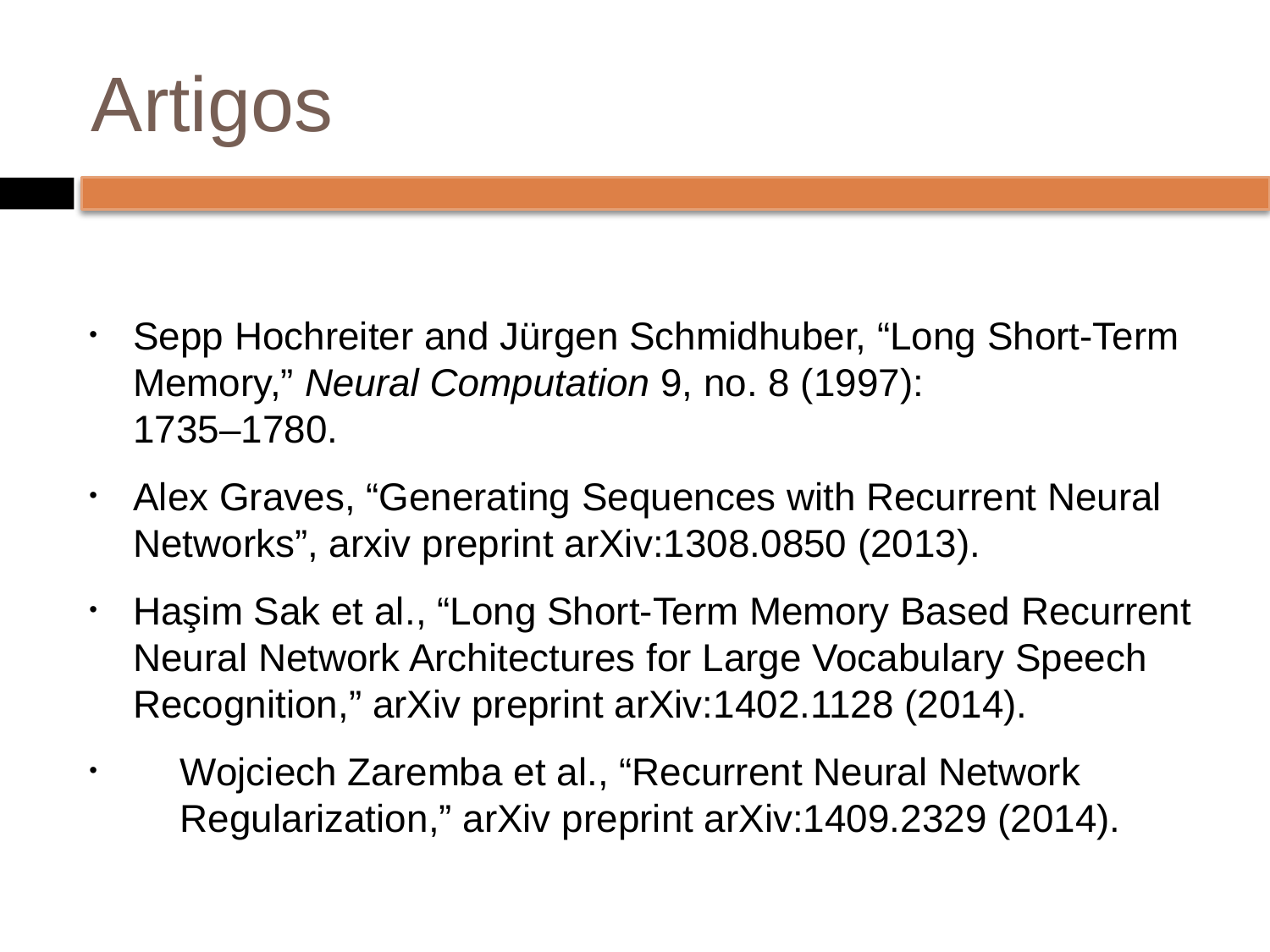

# Artigos

Sepp Hochreiter and Jürgen Schmidhuber, “Long Short-Term Memory,” Neural Computation 9, no. 8 (1997):
1735–1780.
Alex Graves, “Generating Sequences with Recurrent Neural Networks”, arxiv preprint arXiv:1308.0850 (2013).
Haşim Sak et al., “Long Short-Term Memory Based Recurrent Neural Network Architectures for Large Vocabulary Speech Recognition,” arXiv preprint arXiv:1402.1128 (2014).
Wojciech Zaremba et al., “Recurrent Neural Network Regularization,” arXiv preprint arXiv:1409.2329 (2014).
79